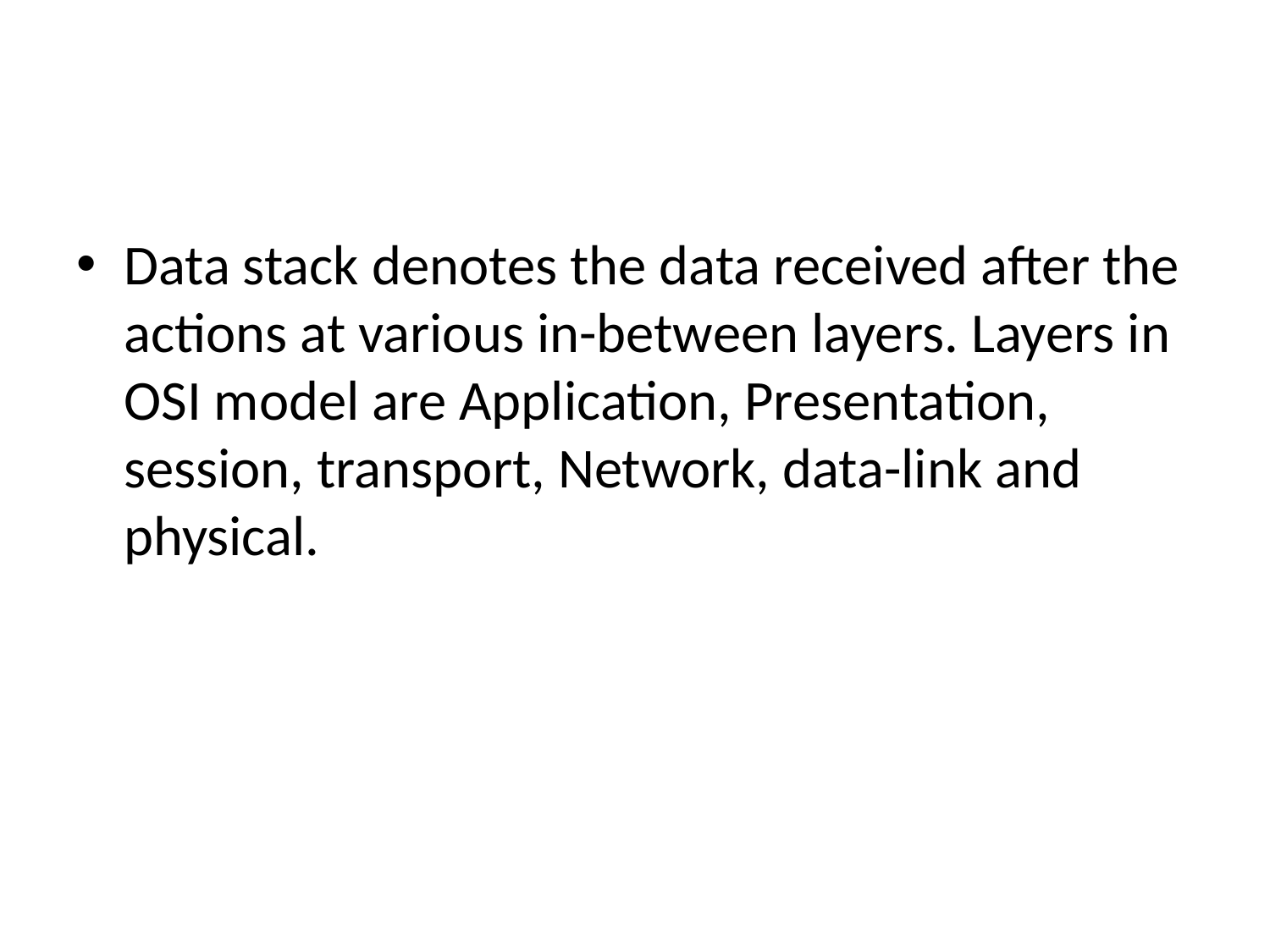

#
Data stack denotes the data received after the actions at various in-between layers. Layers in OSI model are Application, Presentation, session, transport, Network, data-link and physical.